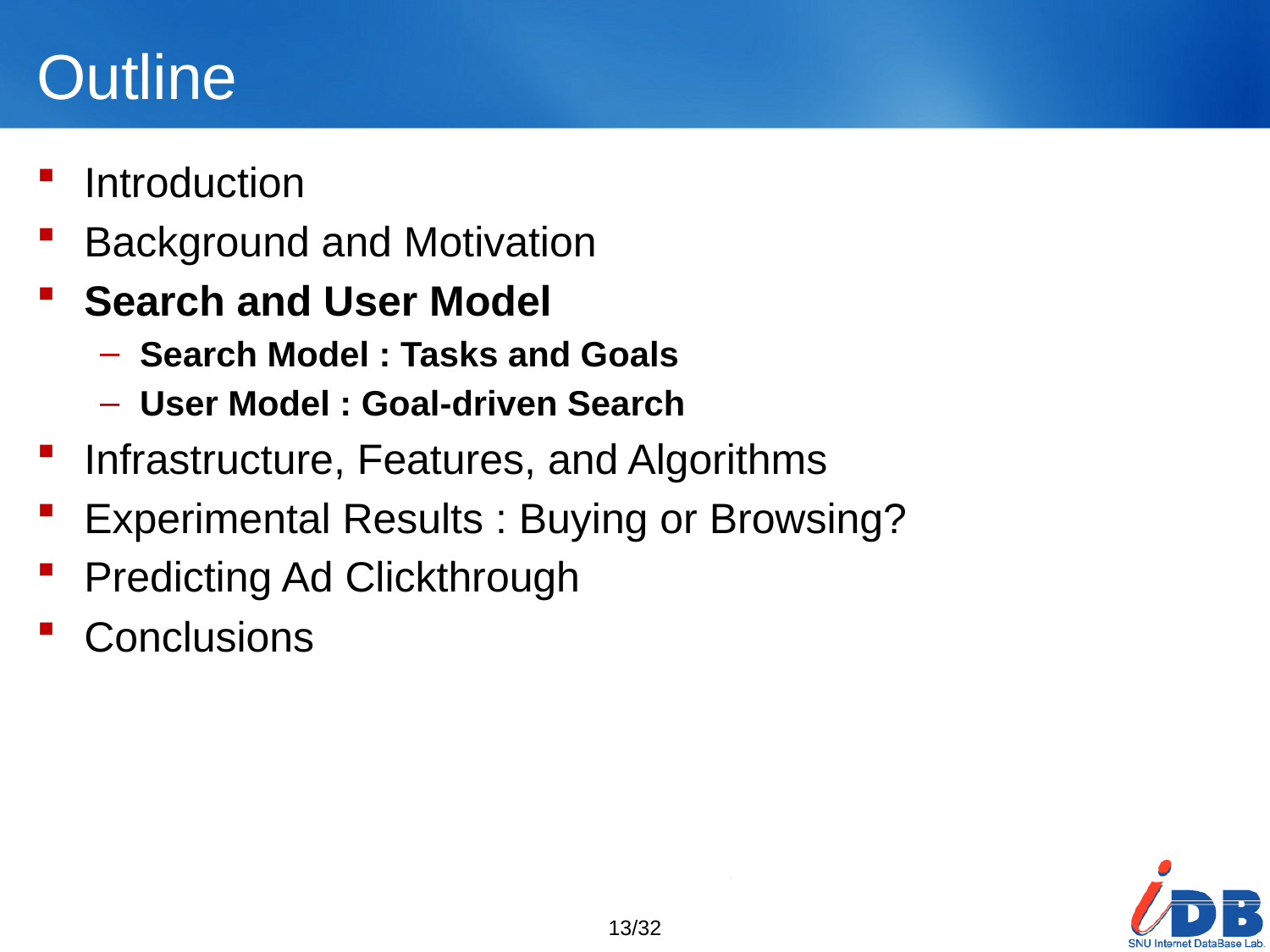

# Outline
Introduction
Background and Motivation
Search and User Model
Search Model : Tasks and Goals
User Model : Goal-driven Search
Infrastructure, Features, and Algorithms
Experimental Results : Buying or Browsing?
Predicting Ad Clickthrough
Conclusions
13/32